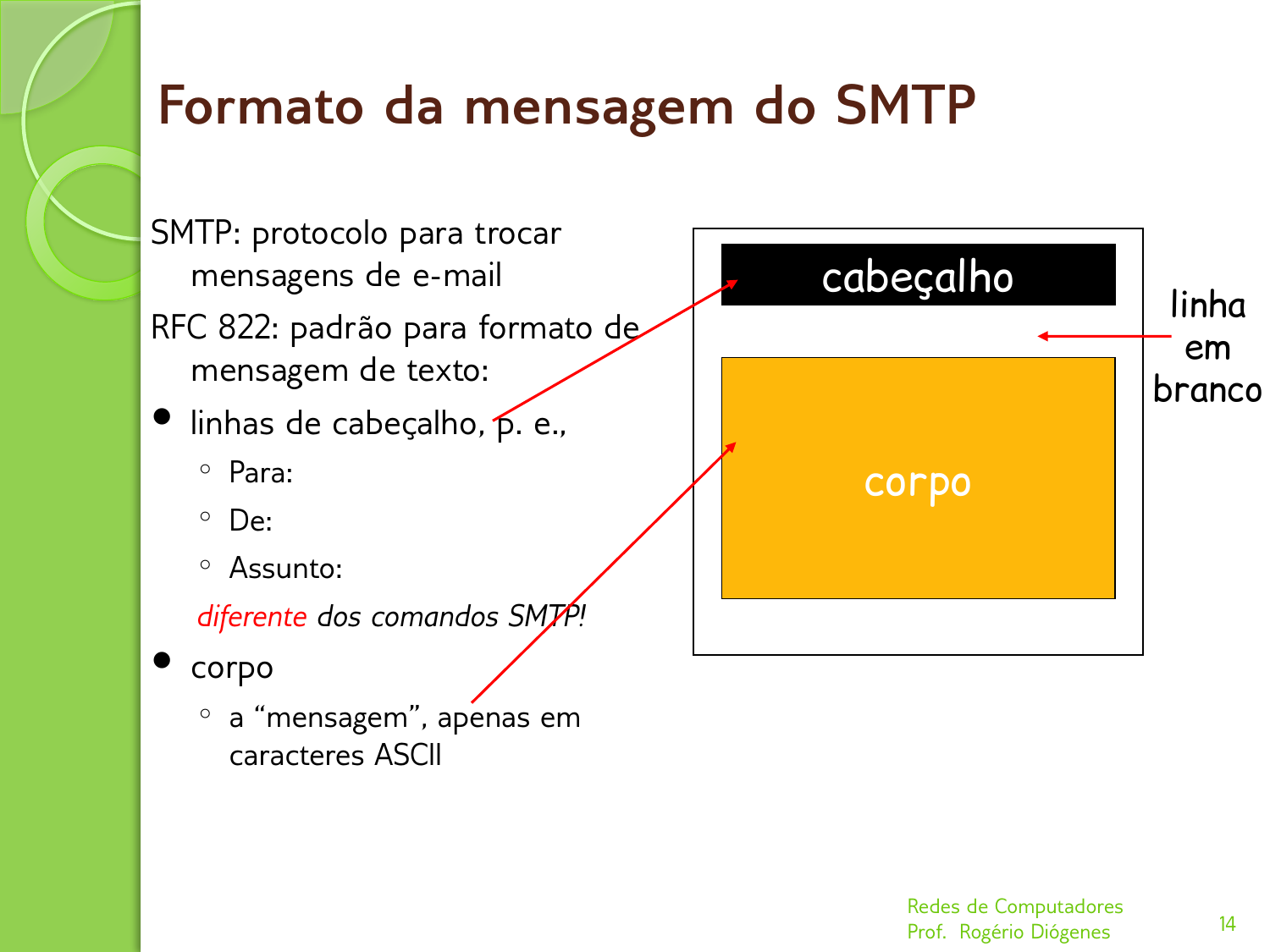

# Formato da mensagem do SMTP
SMTP: protocolo para trocar mensagens de e-mail
RFC 822: padrão para formato de mensagem de texto:
linhas de cabeçalho, p. e.,
Para:
De:
Assunto:
diferente dos comandos SMTP!
corpo
a “mensagem”, apenas em caracteres ASCII

cabeçalho
linha
em
branco

corpo

14
Redes de Computadores
Prof.  Rogério Diógenes